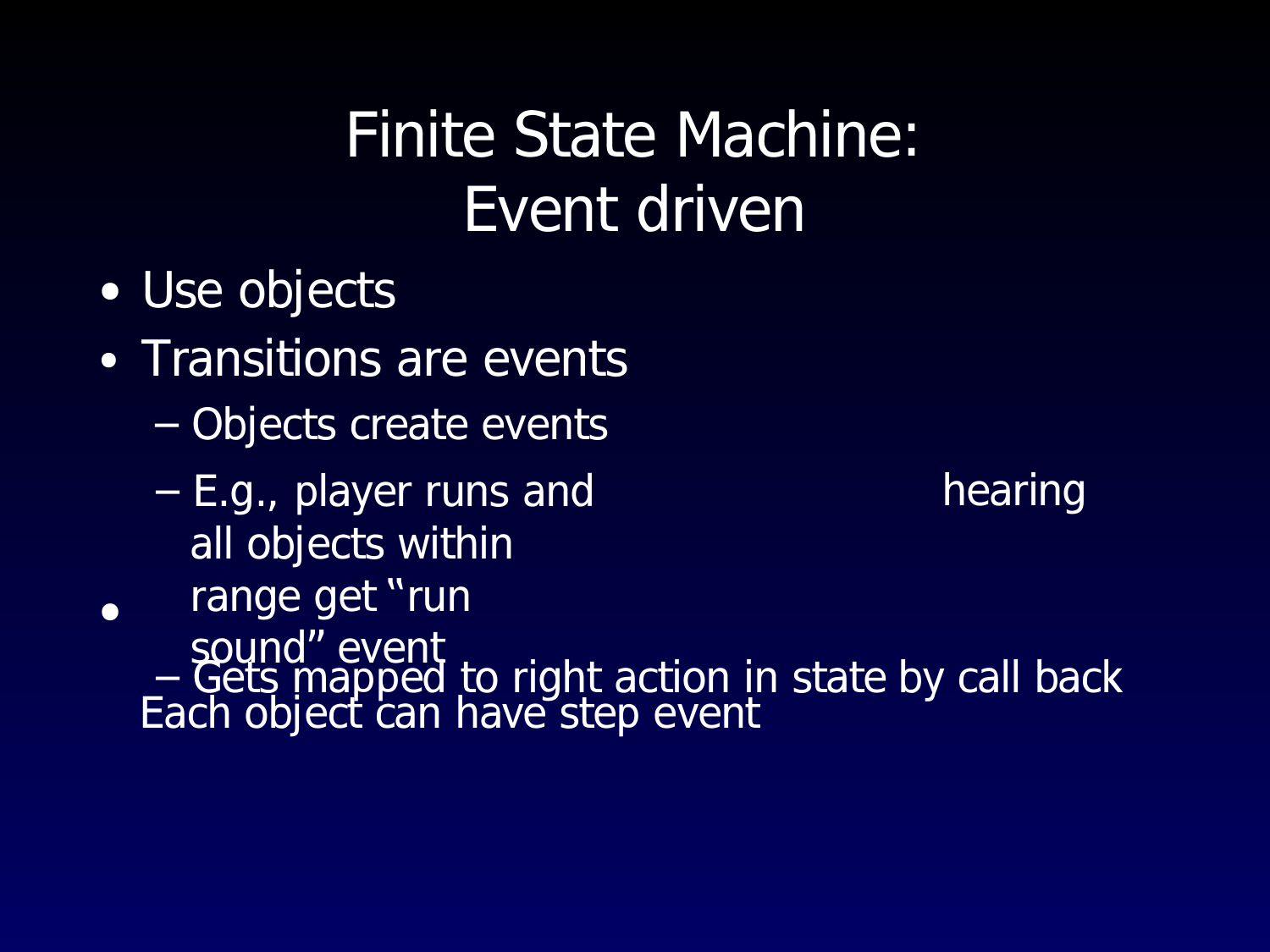

Finite
State
Machine:
Event driven
Use objects
Transitions are events
– Objects create events
– E.g., player runs and all objects within range get “run sound” event
Each object can have step event
•
•
hearing
•
– Gets mapped to right action in state
by call back